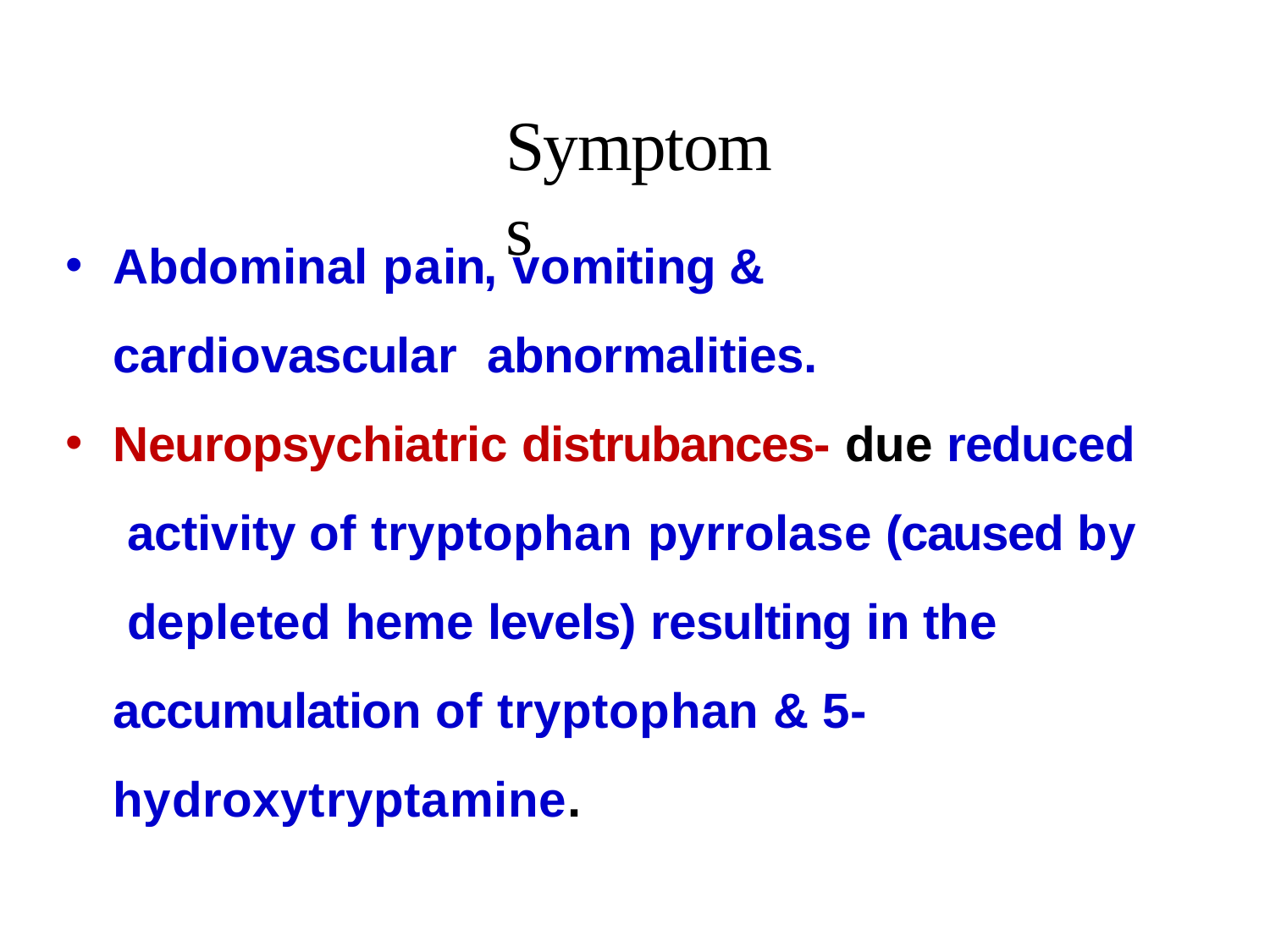

# Symptoms
Abdominal pain, vomiting & cardiovascular  abnormalities.
Neuropsychiatric distrubances- due reduced  activity of tryptophan pyrrolase (caused by  depleted heme levels) resulting in the  accumulation of tryptophan & 5-  hydroxytryptamine.